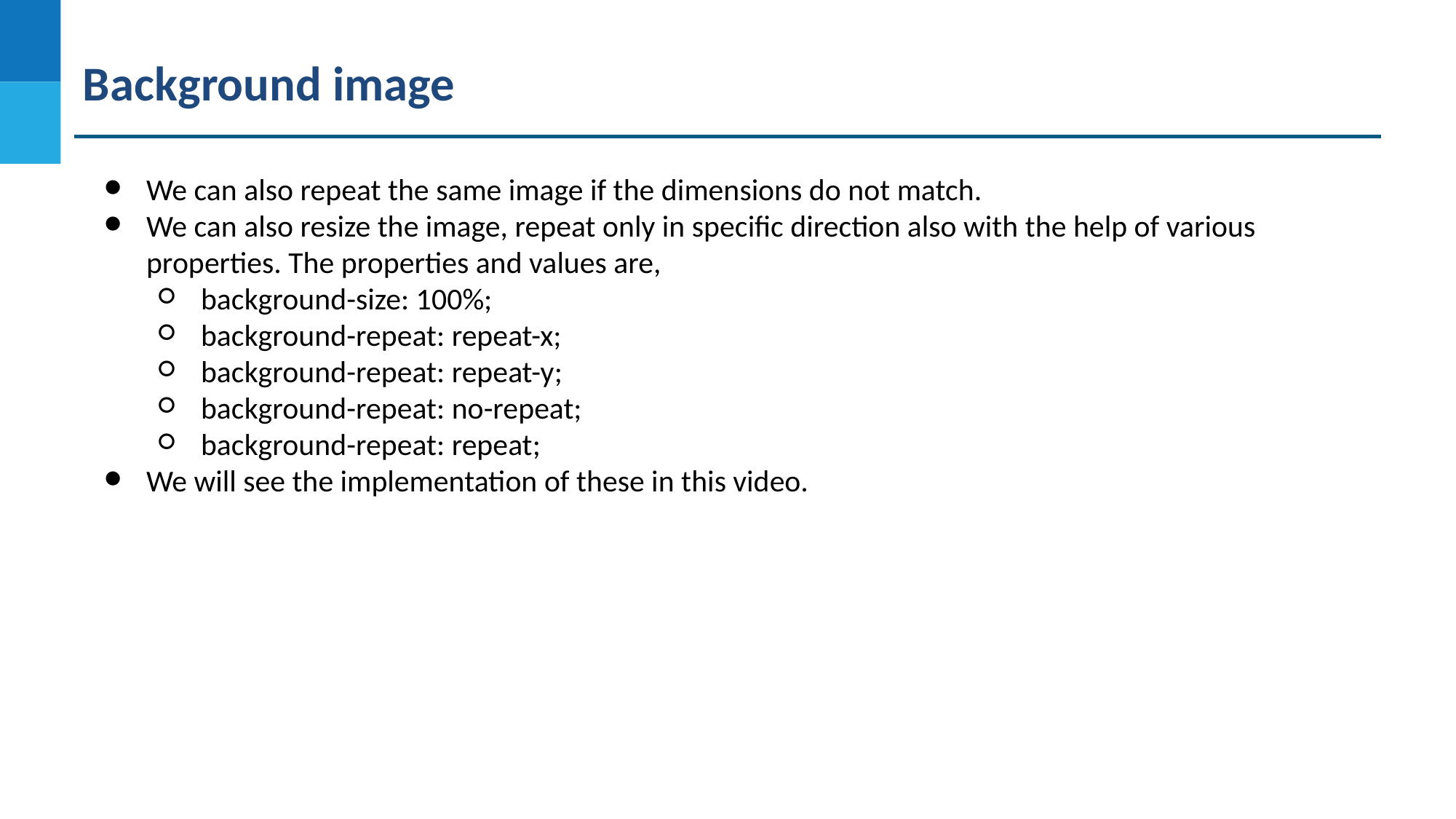

Background image
We can also repeat the same image if the dimensions do not match.
We can also resize the image, repeat only in specific direction also with the help of various properties. The properties and values are,
background-size: 100%;
background-repeat: repeat-x;
background-repeat: repeat-y;
background-repeat: no-repeat;
background-repeat: repeat;
We will see the implementation of these in this video.